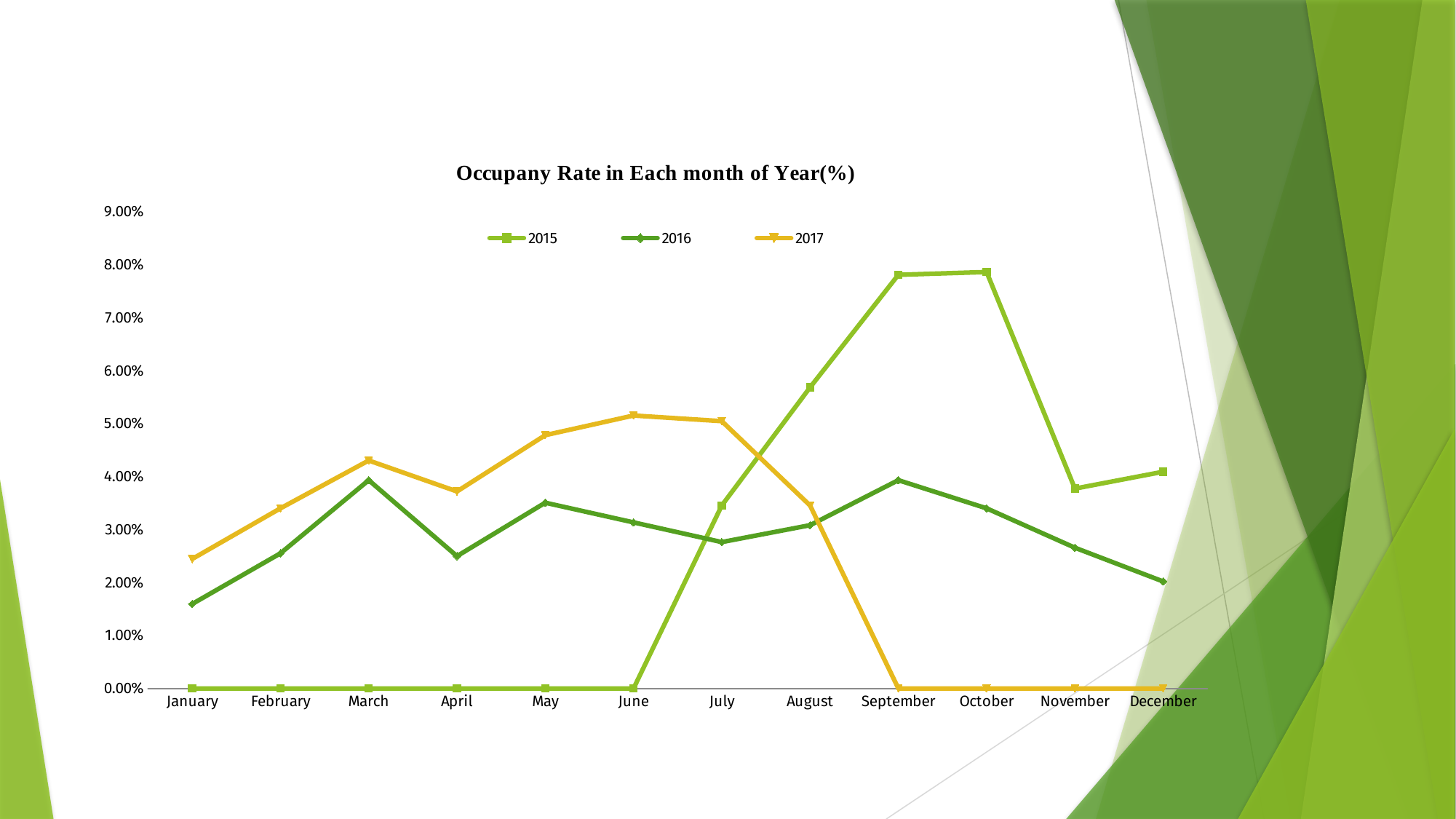

### Chart: Occupany Rate in Each month of Year(%)

| Category | 2015 | 2016 | 2017 |
|---|---|---|---|
| January | 0.0 | 0.015932023366967606 | 0.024429102496016993 |
| February | 0.0 | 0.025491237387148168 | 0.033988316516197555 |
| March | 0.0 | 0.03929899097185342 | 0.043016463090812536 |
| April | 0.0 | 0.02496016994158258 | 0.03717472118959108 |
| May | 0.0 | 0.03505045140732873 | 0.04779607010090282 |
| June | 0.0 | 0.031332979288369624 | 0.05151354221986192 |
| July | 0.03451938396176314 | 0.027615507169410514 | 0.05045140732873075 |
| August | 0.05682421667551779 | 0.030801911842804036 | 0.03451938396176314 |
| September | 0.07806691449814127 | 0.03929899097185342 | 0.0 |
| October | 0.07859798194370685 | 0.033988316516197555 | 0.0 |
| November | 0.03770578863515667 | 0.026553372278279343 | 0.0 |
| December | 0.040892193308550186 | 0.0201805629314923 | 0.0 |